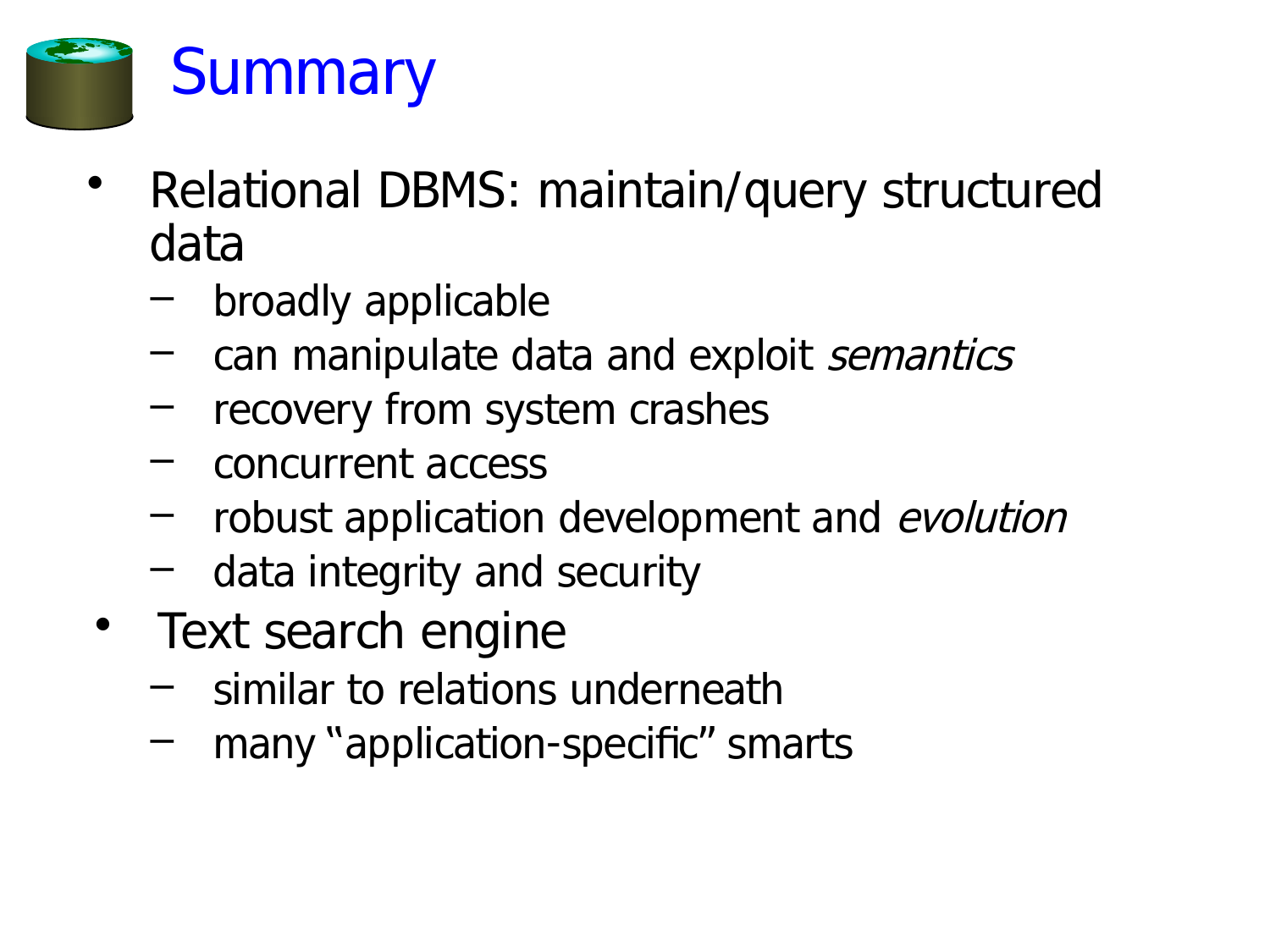

# Summary
Relational DBMS: maintain/query structured data
broadly applicable
can manipulate data and exploit semantics
recovery from system crashes
concurrent access
robust application development and evolution
data integrity and security
Text search engine
similar to relations underneath
many “application-specific” smarts